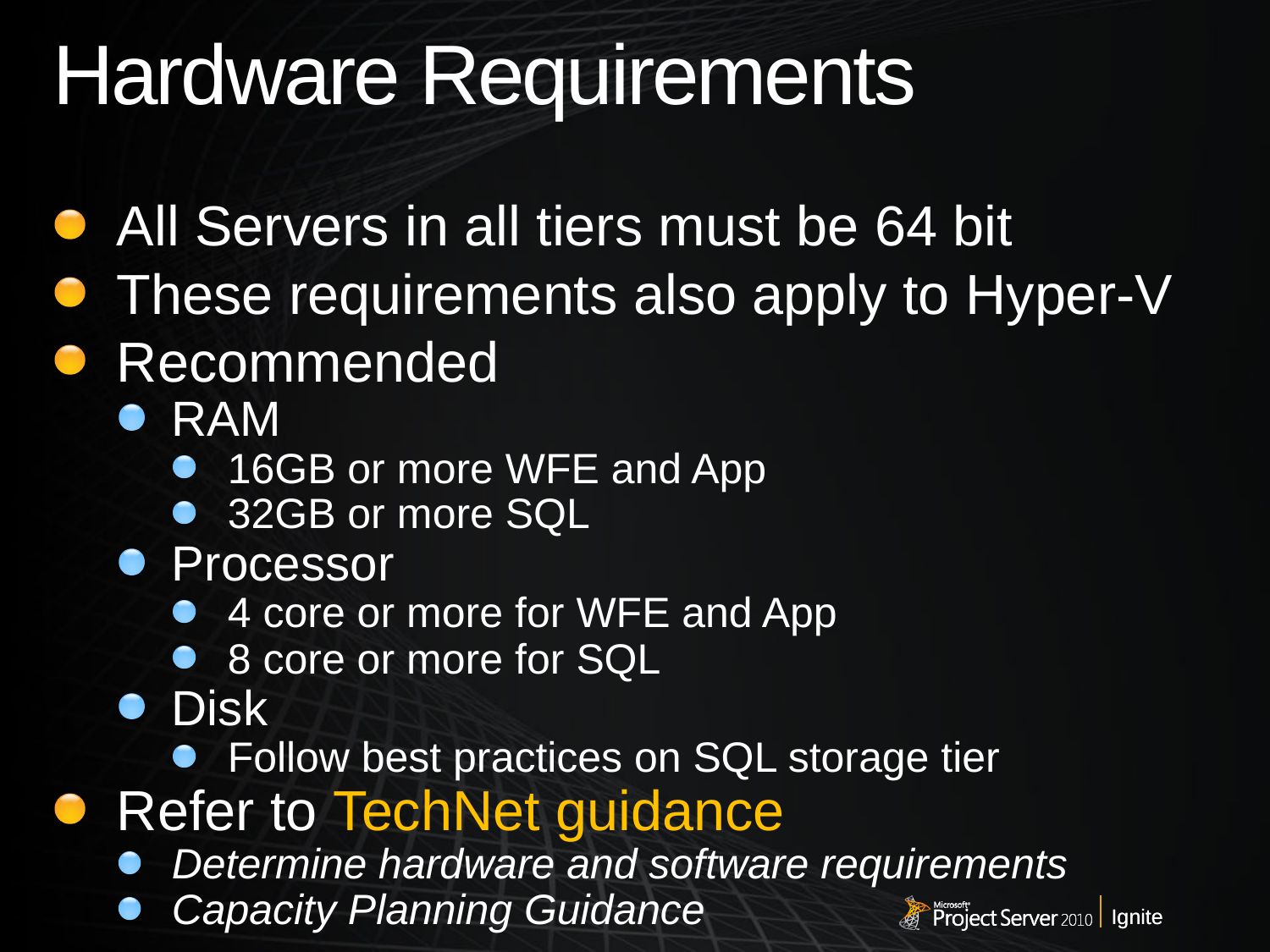

# Hardware Requirements
All Servers in all tiers must be 64 bit
These requirements also apply to Hyper-V
Recommended
RAM
16GB or more WFE and App
32GB or more SQL
Processor
4 core or more for WFE and App
8 core or more for SQL
Disk
Follow best practices on SQL storage tier
Refer to TechNet guidance
Determine hardware and software requirements
Capacity Planning Guidance